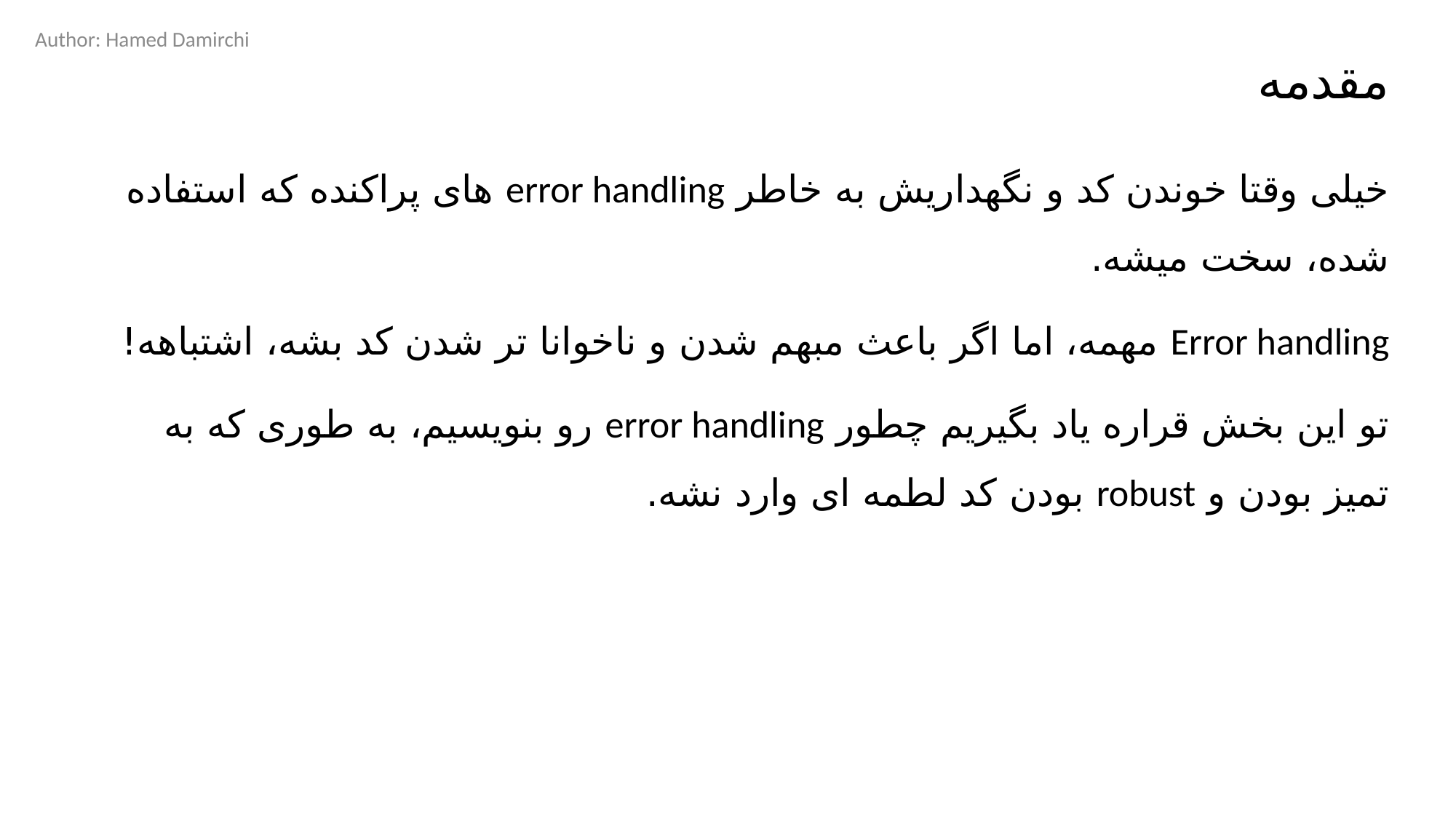

Author: Hamed Damirchi
# مقدمه
خیلی وقتا خوندن کد و نگهداریش به خاطر error handling های پراکنده که استفاده شده، سخت میشه.
Error handling مهمه، اما اگر باعث مبهم شدن و ناخوانا تر شدن کد بشه، اشتباهه!
تو این بخش قراره یاد بگیریم چطور error handling رو بنویسیم، به طوری که به تمیز بودن و robust بودن کد لطمه ای وارد نشه.